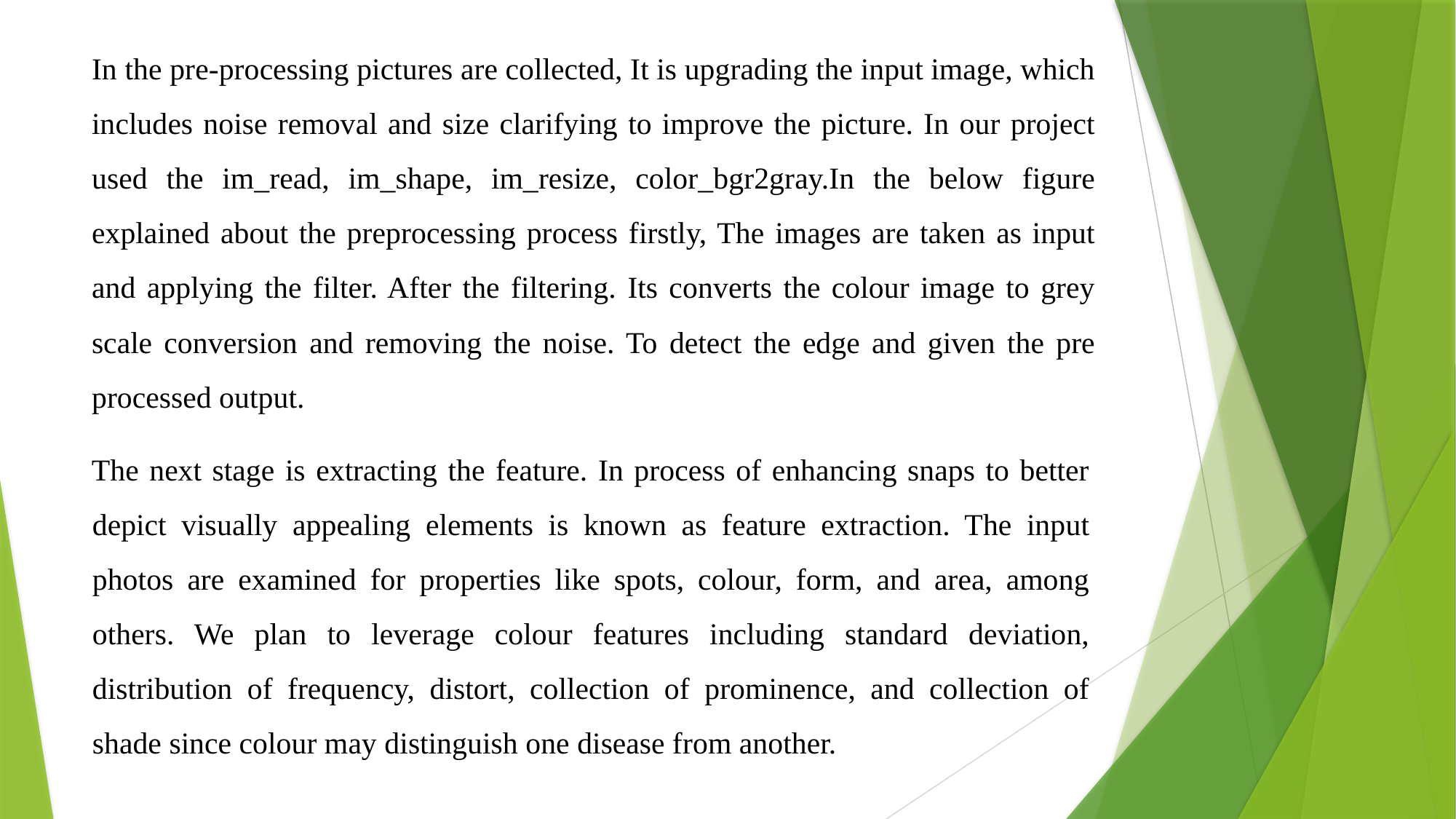

# In the pre-processing pictures are collected, It is upgrading the input image, which includes noise removal and size clarifying to improve the picture. In our project used the im_read, im_shape, im_resize, color_bgr2gray.In the below figure explained about the preprocessing process firstly, The images are taken as input and applying the filter. After the filtering. Its converts the colour image to grey scale conversion and removing the noise. To detect the edge and given the pre processed output.
The next stage is extracting the feature. In process of enhancing snaps to better depict visually appealing elements is known as feature extraction. The input photos are examined for properties like spots, colour, form, and area, among others. We plan to leverage colour features including standard deviation, distribution of frequency, distort, collection of prominence, and collection of shade since colour may distinguish one disease from another.